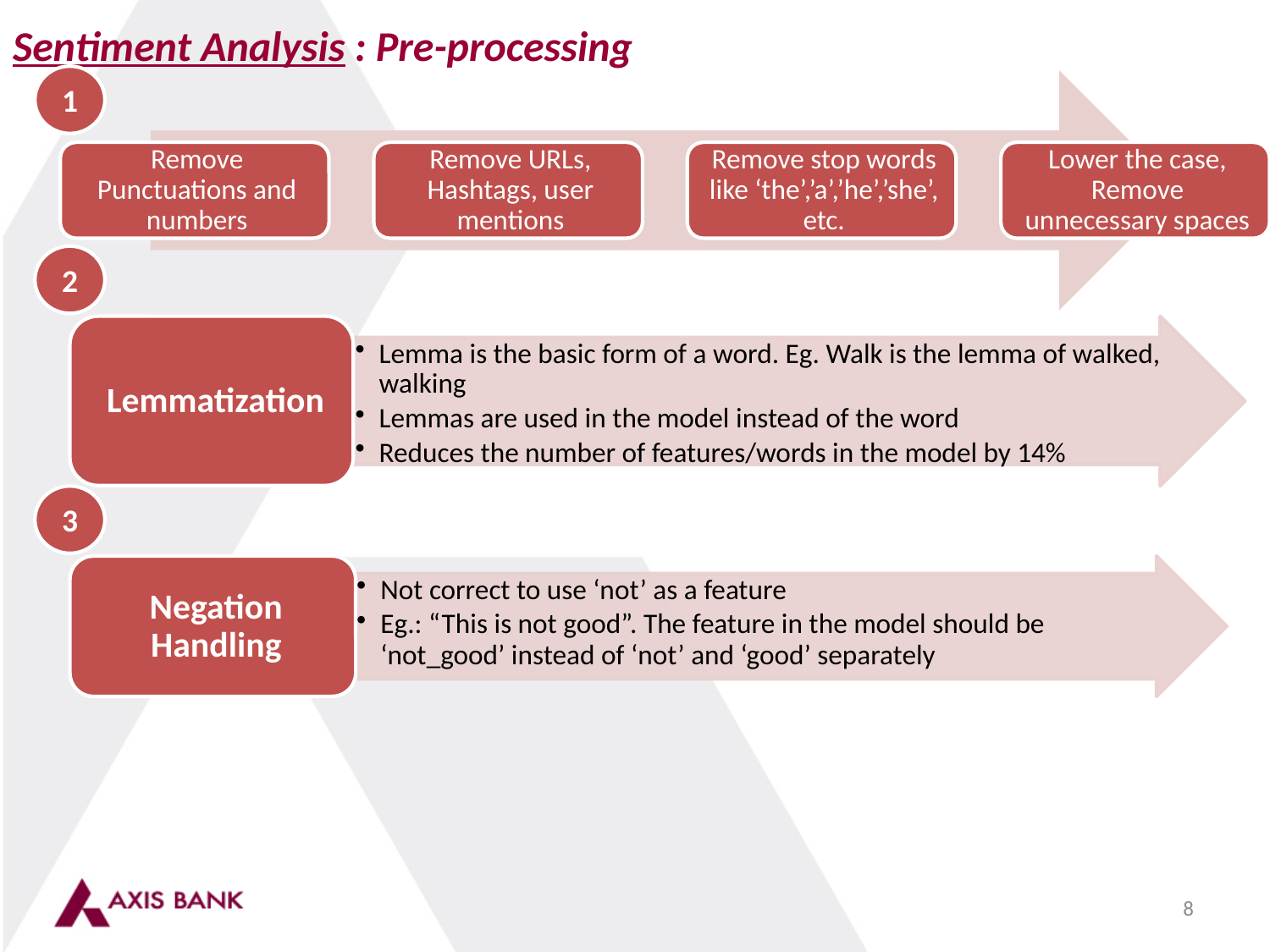

Sentiment Analysis : Pre-processing
1
Remove Punctuations and numbers
Remove URLs, Hashtags, user mentions
Remove stop words like ‘the’,’a’,’he’,’she’, etc.
Lower the case, Remove unnecessary spaces
2
Lemma is the basic form of a word. Eg. Walk is the lemma of walked, walking
Lemmas are used in the model instead of the word
Reduces the number of features/words in the model by 14%
Lemmatization
3
Not correct to use ‘not’ as a feature
Eg.: “This is not good”. The feature in the model should be ‘not_good’ instead of ‘not’ and ‘good’ separately
Negation Handling
8